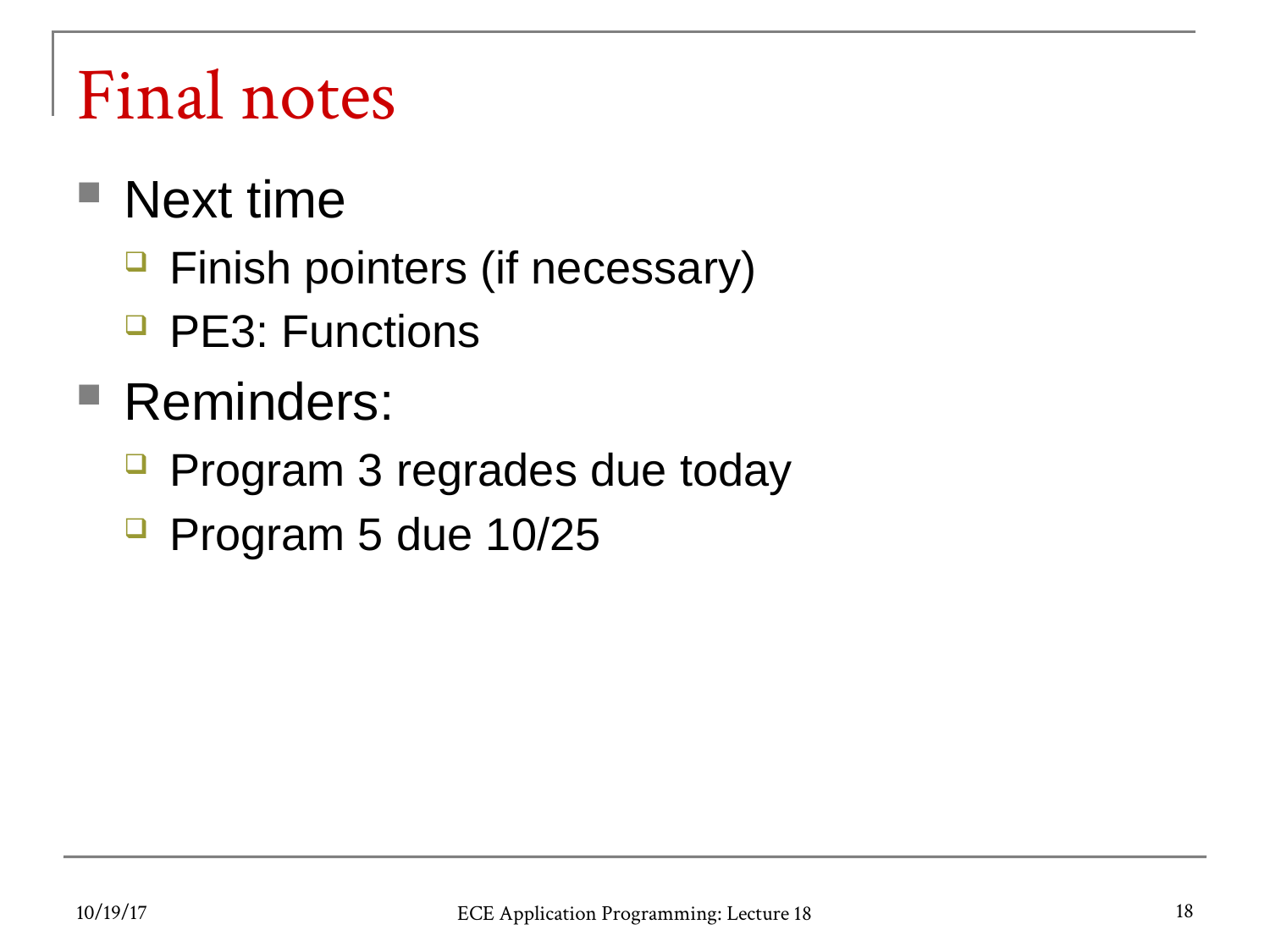

# Final notes
Next time
Finish pointers (if necessary)
PE3: Functions
Reminders:
Program 3 regrades due today
Program 5 due 10/25
10/19/17
18
ECE Application Programming: Lecture 18